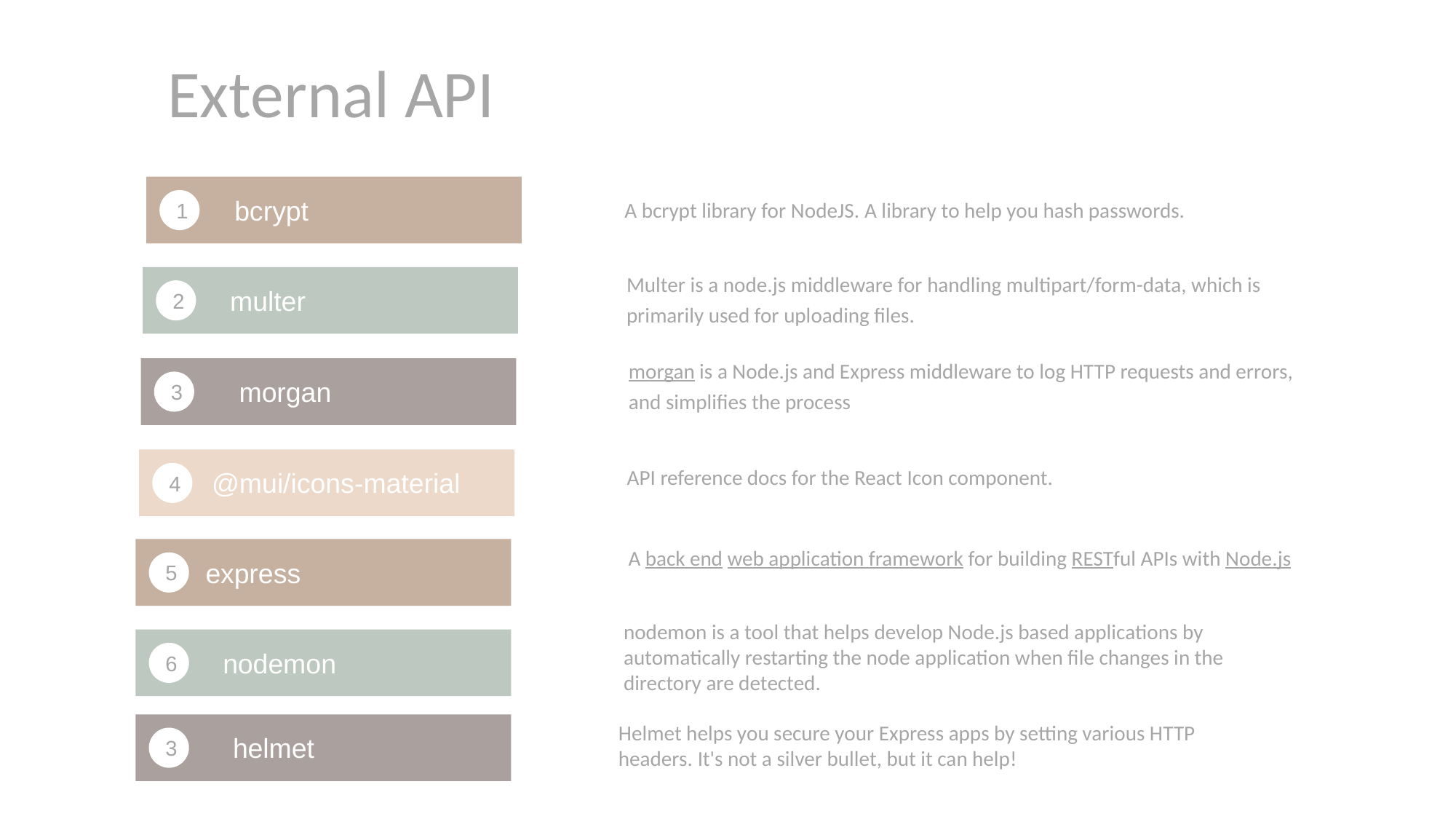

External API

bcrypt
1
A bcrypt library for NodeJS. A library to help you hash passwords.
Multer is a node.js middleware for handling multipart/form-data, which is primarily used for uploading files.

multer
2
morgan is a Node.js and Express middleware to log HTTP requests and errors, and simplifies the process

morgan

3

@mui/icons-material
4
API reference docs for the React Icon component.

express
5
 A back end web application framework for building RESTful APIs with Node.js
nodemon is a tool that helps develop Node.js based applications by automatically restarting the node application when file changes in the directory are detected.

nodemon
6
Helmet helps you secure your Express apps by setting various HTTP headers. It's not a silver bullet, but it can help!

helmet

3